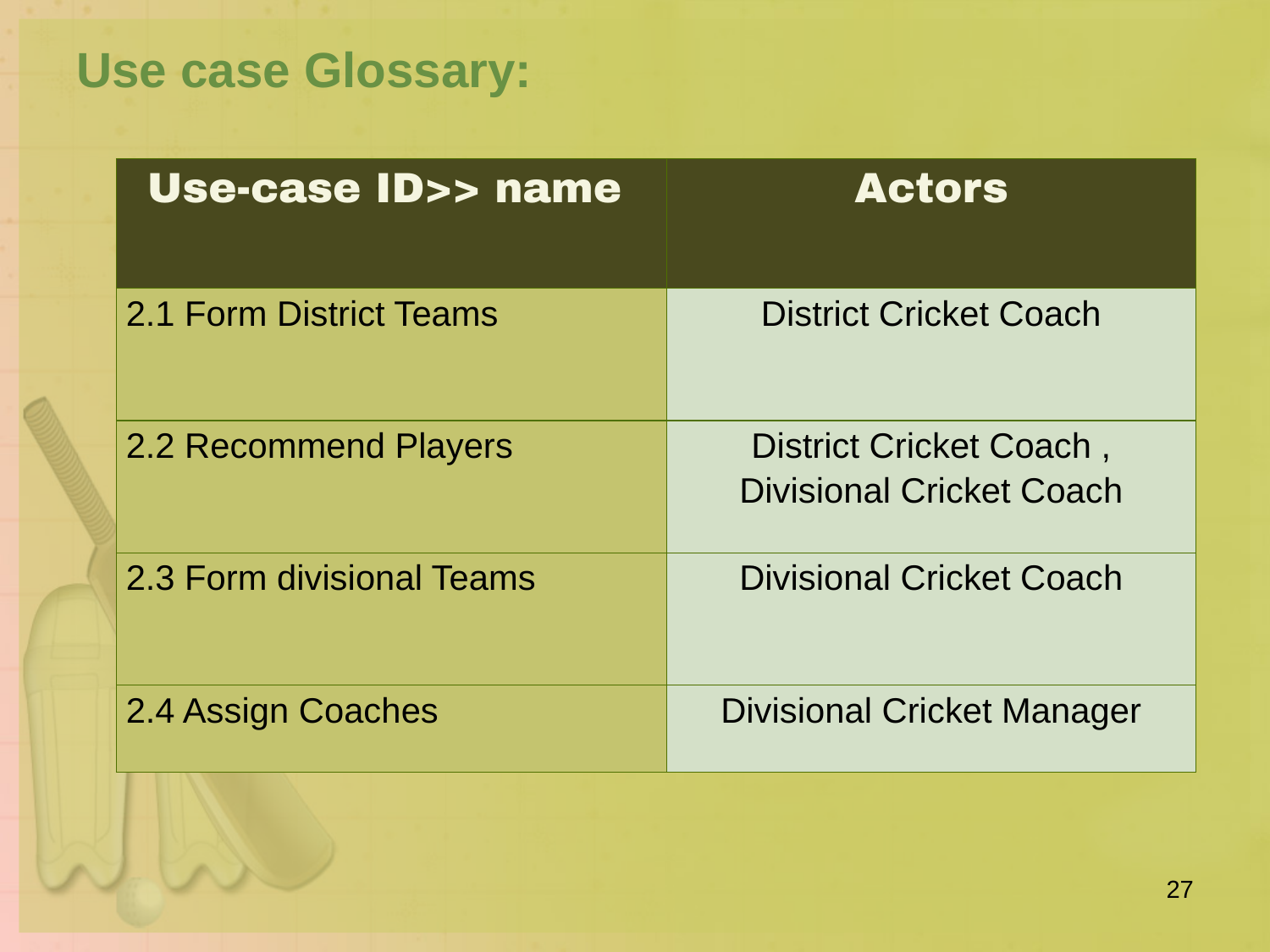

Use case Glossary:
| Use-case ID>> name | Actors |
| --- | --- |
| 2.1 Form District Teams | District Cricket Coach |
| 2.2 Recommend Players | District Cricket Coach , Divisional Cricket Coach |
| 2.3 Form divisional Teams | Divisional Cricket Coach |
| 2.4 Assign Coaches | Divisional Cricket Manager |
27